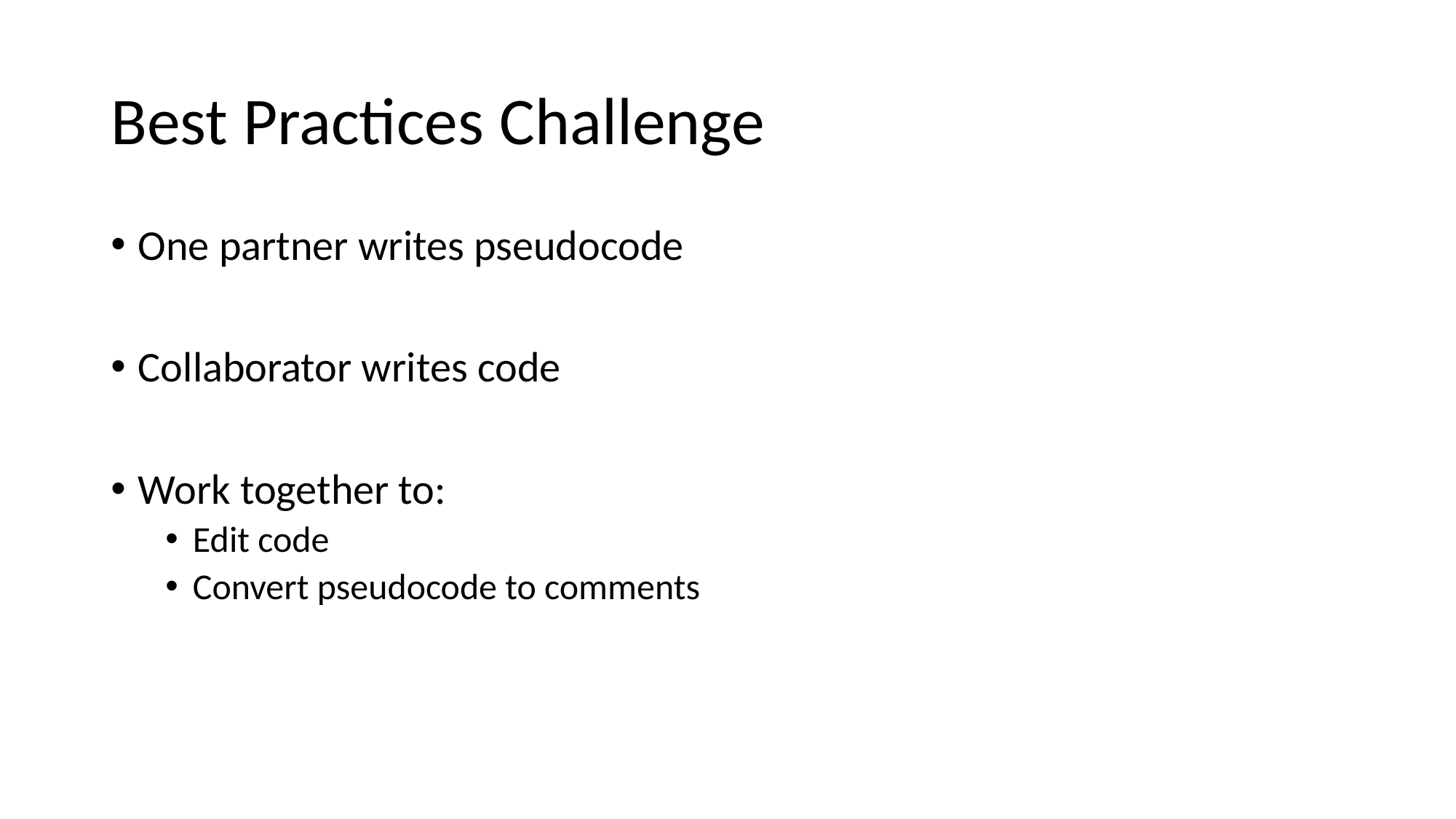

# Best Practices Challenge
One partner writes pseudocode

Collaborator writes code

Work together to:
Edit code
Convert pseudocode to comments